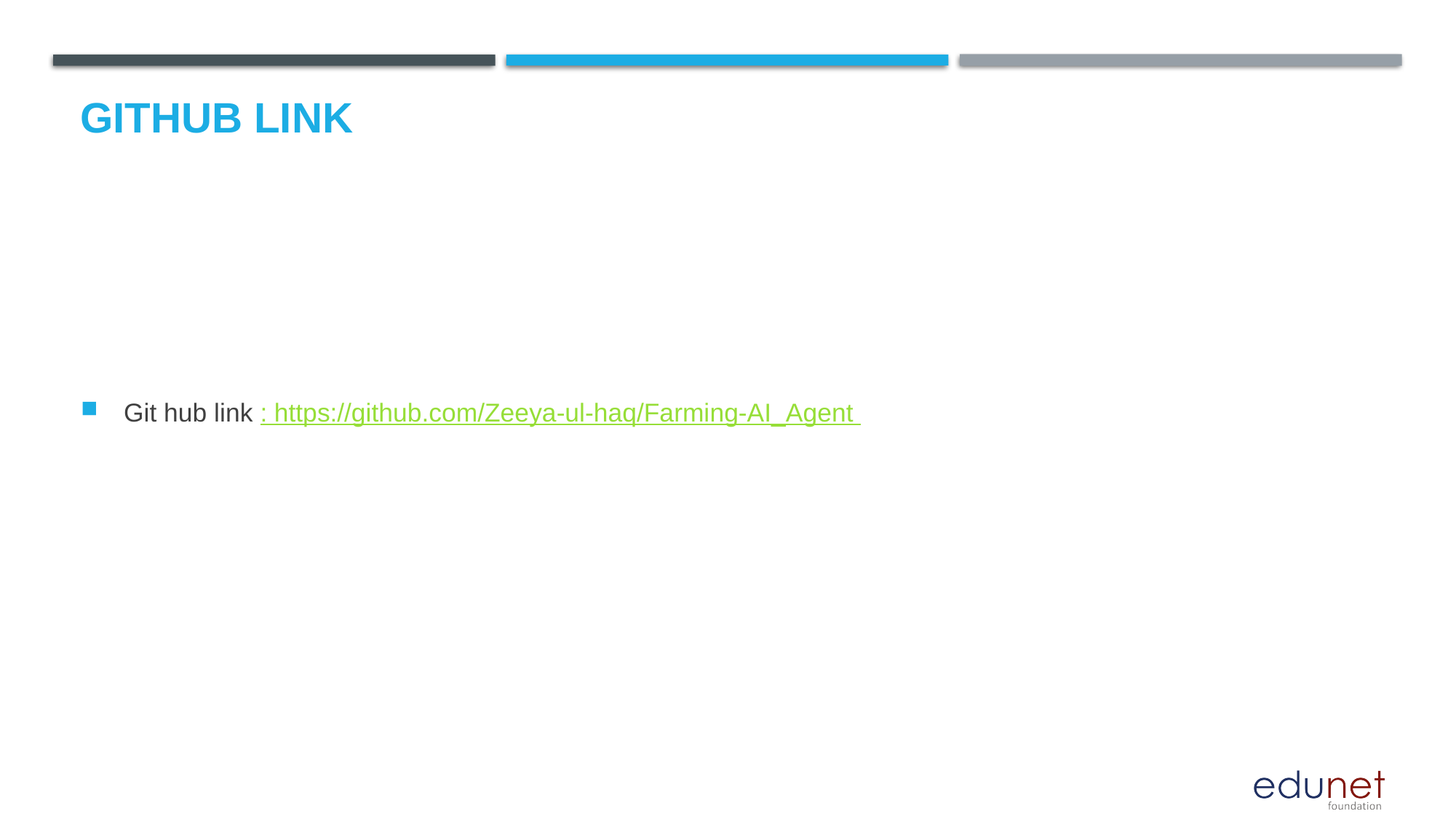

# GitHub Link
 Git hub link : https://github.com/Zeeya-ul-haq/Farming-AI_Agent